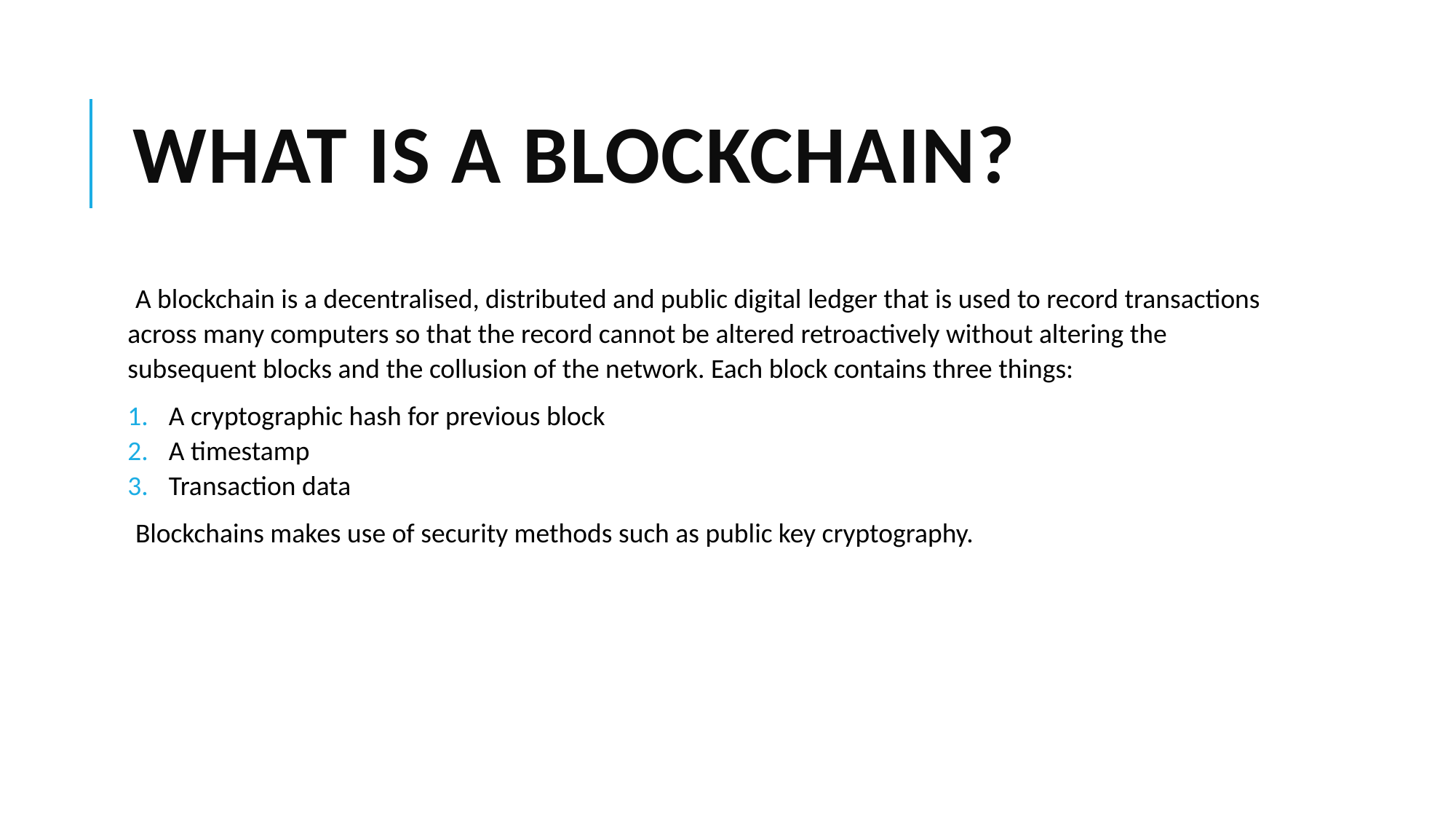

# what is a blockchain?
A blockchain is a decentralised, distributed and public digital ledger that is used to record transactions across many computers so that the record cannot be altered retroactively without altering the subsequent blocks and the collusion of the network. Each block contains three things:
A cryptographic hash for previous block
A timestamp
Transaction data
Blockchains makes use of security methods such as public key cryptography.